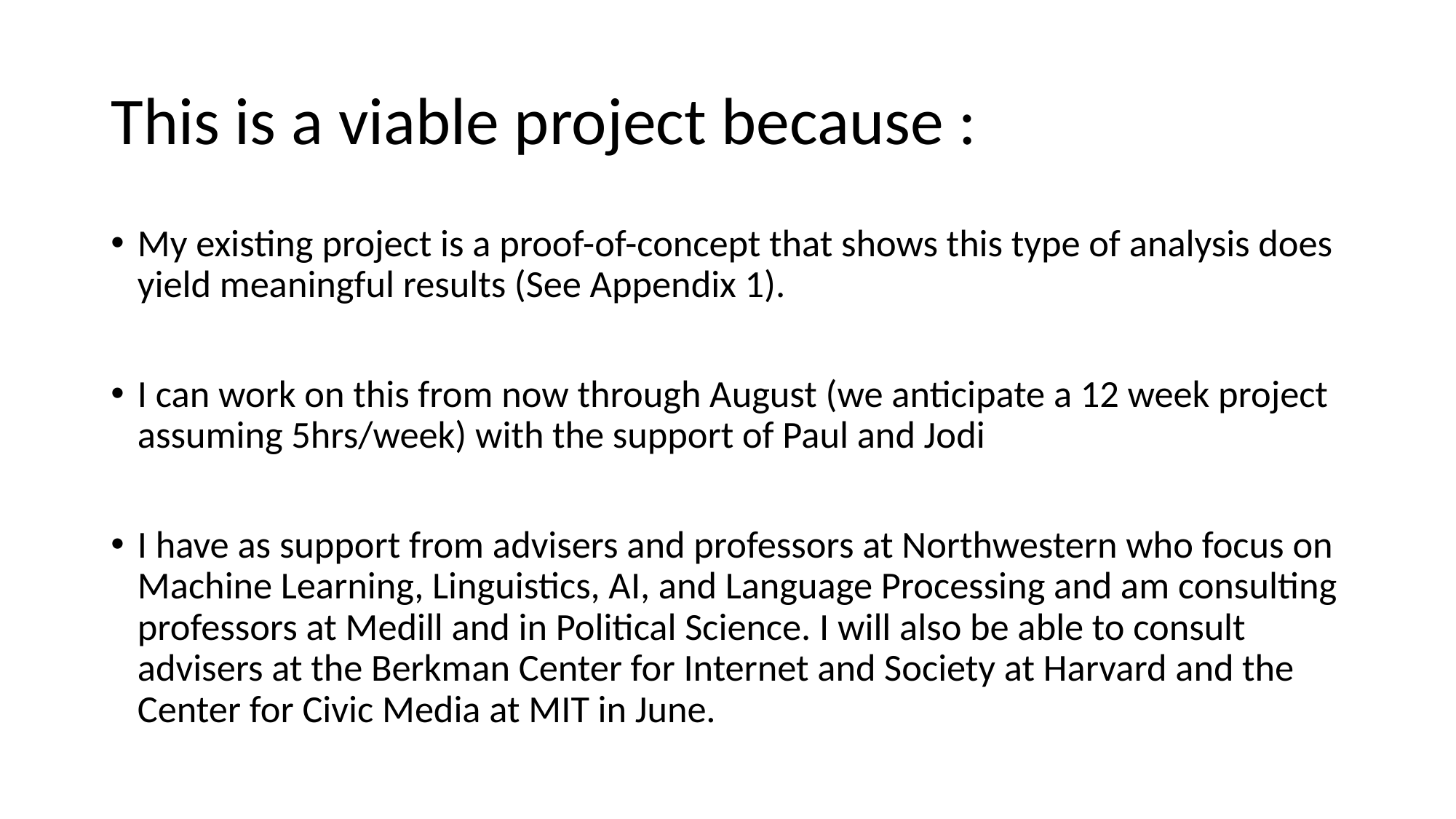

# This is a viable project because :
My existing project is a proof-of-concept that shows this type of analysis does yield meaningful results (See Appendix 1).

I can work on this from now through August (we anticipate a 12 week project assuming 5hrs/week) with the support of Paul and Jodi

I have as support from advisers and professors at Northwestern who focus on Machine Learning, Linguistics, AI, and Language Processing and am consulting professors at Medill and in Political Science. I will also be able to consult advisers at the Berkman Center for Internet and Society at Harvard and the Center for Civic Media at MIT in June.